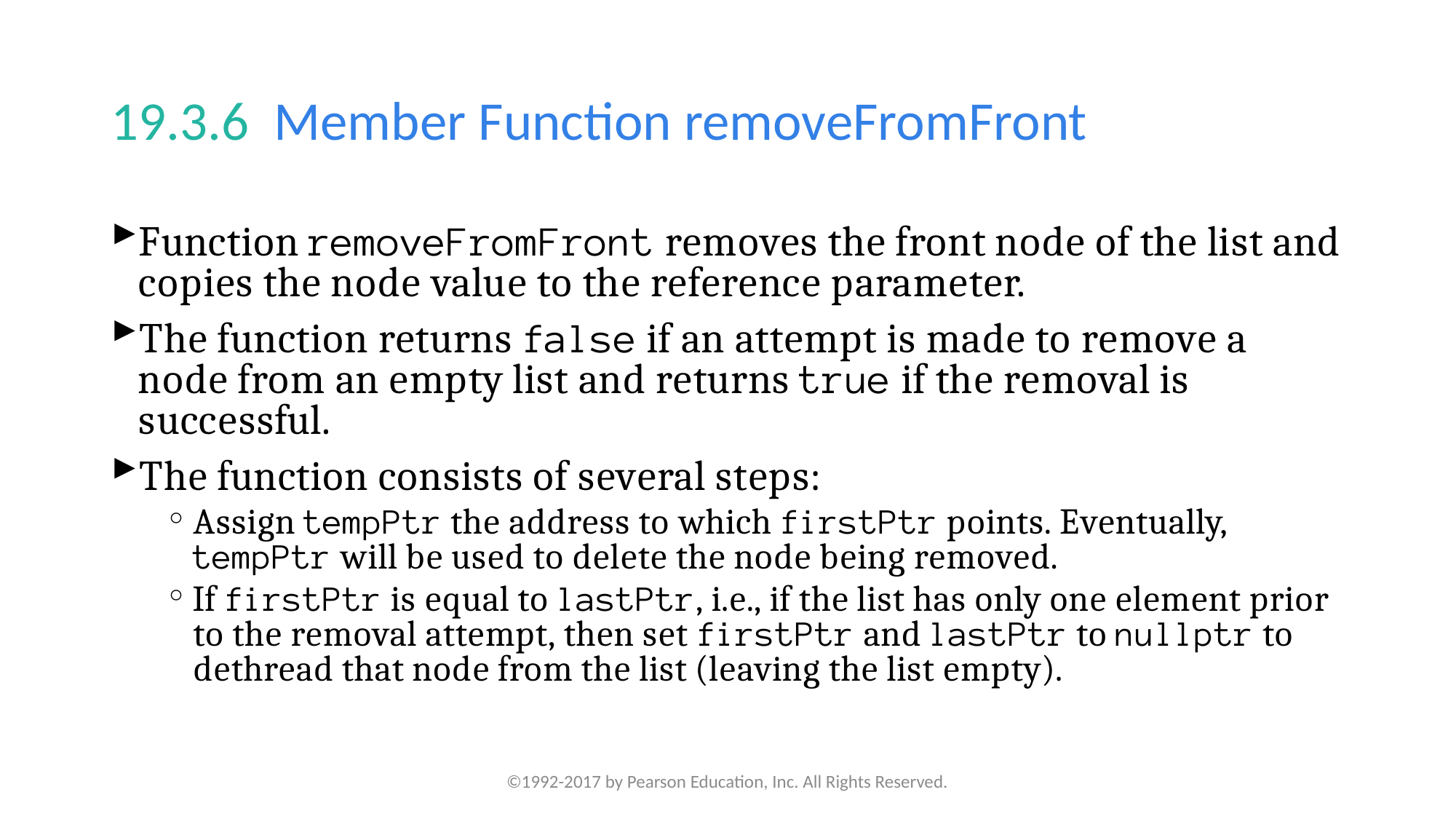

# 19.3.6  Member Function removeFromFront
Function removeFromFront removes the front node of the list and copies the node value to the reference parameter.
The function returns false if an attempt is made to remove a node from an empty list and returns true if the removal is successful.
The function consists of several steps:
Assign tempPtr the address to which firstPtr points. Eventually, tempPtr will be used to delete the node being removed.
If firstPtr is equal to lastPtr, i.e., if the list has only one element prior to the removal attempt, then set firstPtr and lastPtr to nullptr to dethread that node from the list (leaving the list empty).
©1992-2017 by Pearson Education, Inc. All Rights Reserved.